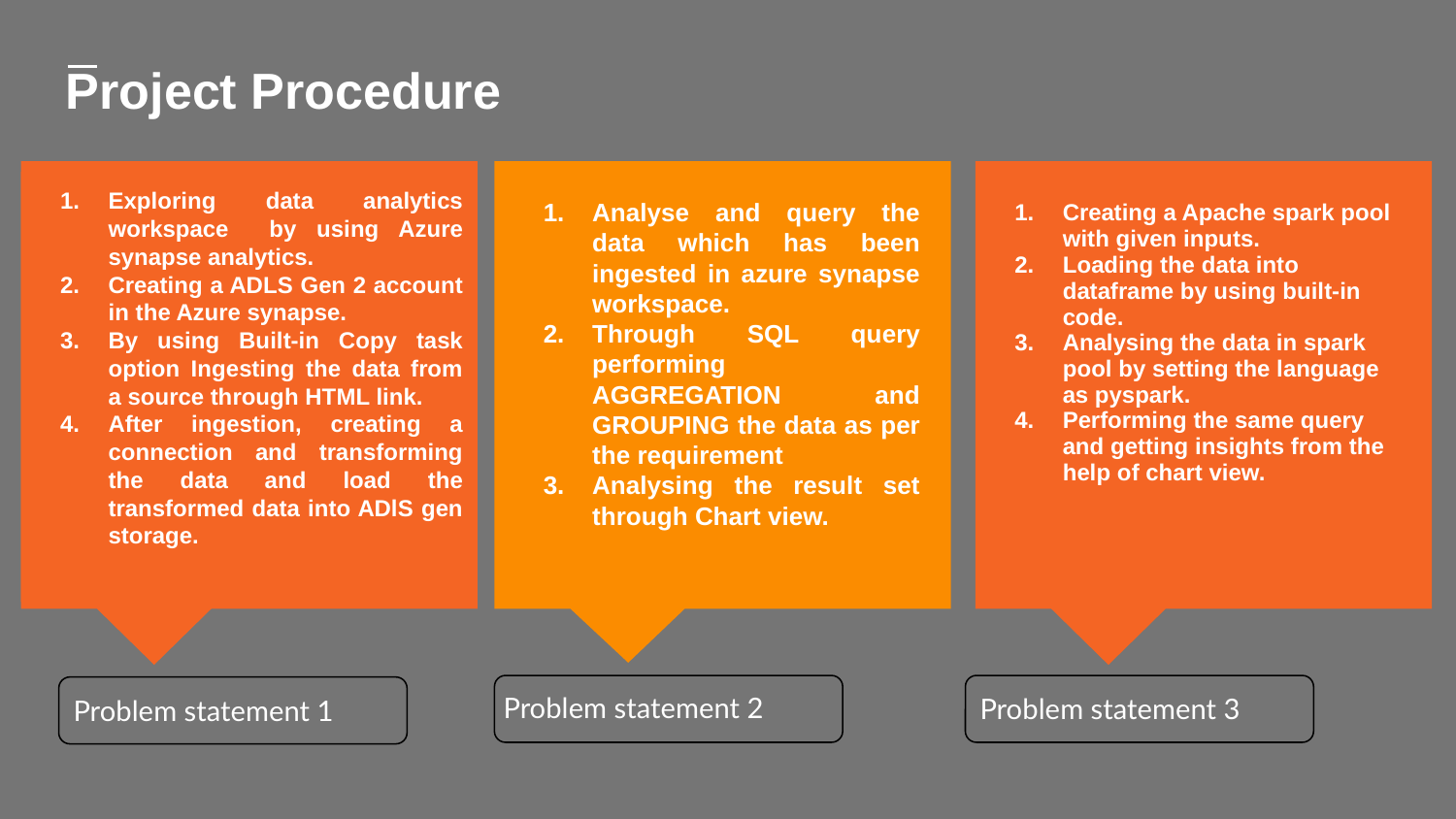

# Project Procedure

Exploring data analytics workspace  by using Azure synapse analytics.
Creating a ADLS Gen 2 account in the Azure synapse.
By using Built-in Copy task option Ingesting the data from a source through HTML link.
After ingestion, creating a connection and transforming the data and load the transformed data into ADlS gen storage.
Analyse and query the data which has been ingested in azure synapse workspace.
Through SQL query performing AGGREGATION and GROUPING the data as per the requirement
Analysing the result set through Chart view.
Creating a Apache spark pool with given inputs.
Loading the data into dataframe by using built-in code.
Analysing the data in spark pool by setting the language as pyspark.
Performing the same query and getting insights from the help of chart view.
Problem statement 2

Problem statement 3
Problem statement 1